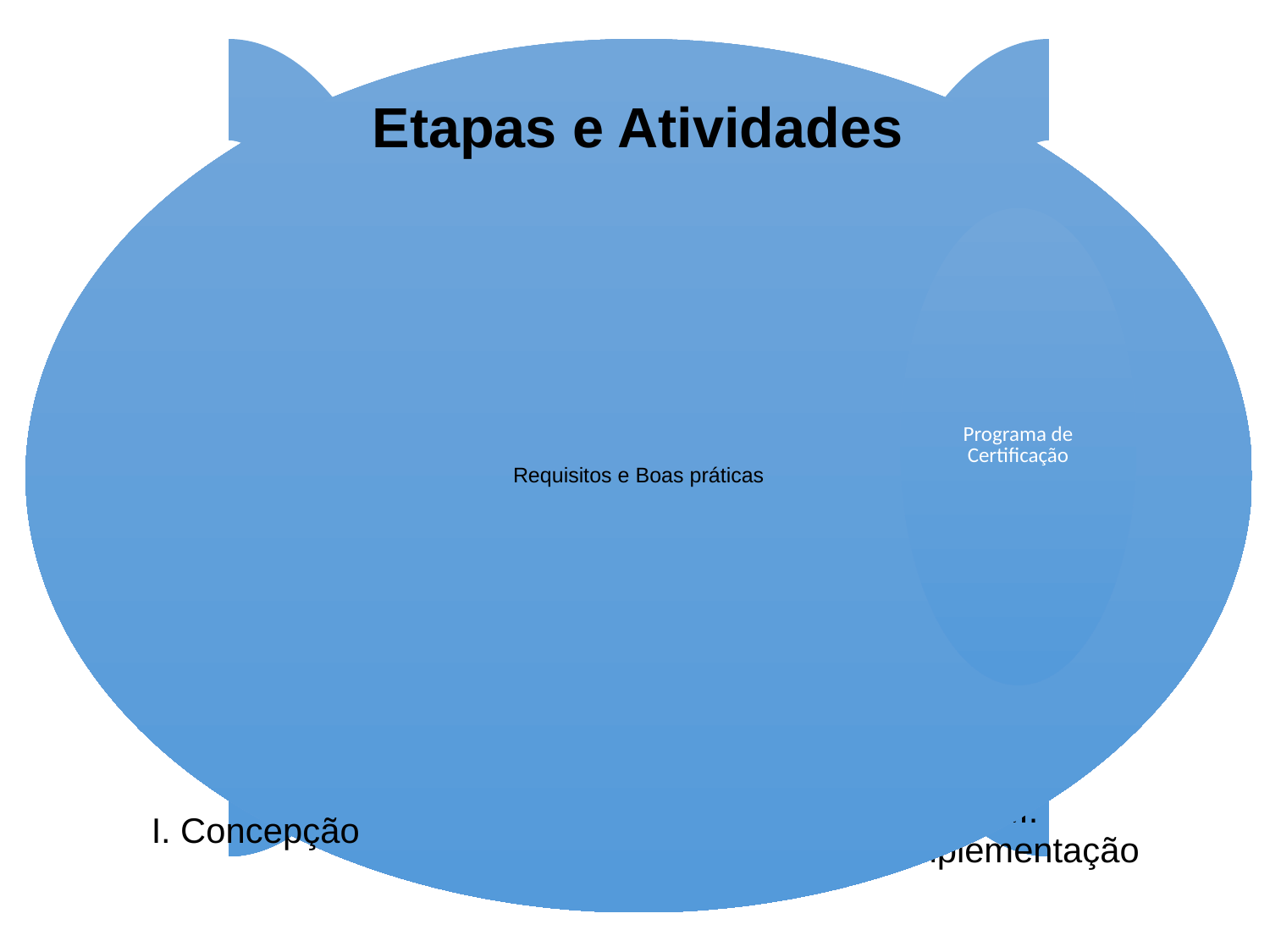

Etapas e Atividades
I. Concepção
II. Desenvolvimento
Requisitos
III. Implementação
Programa de Certificação